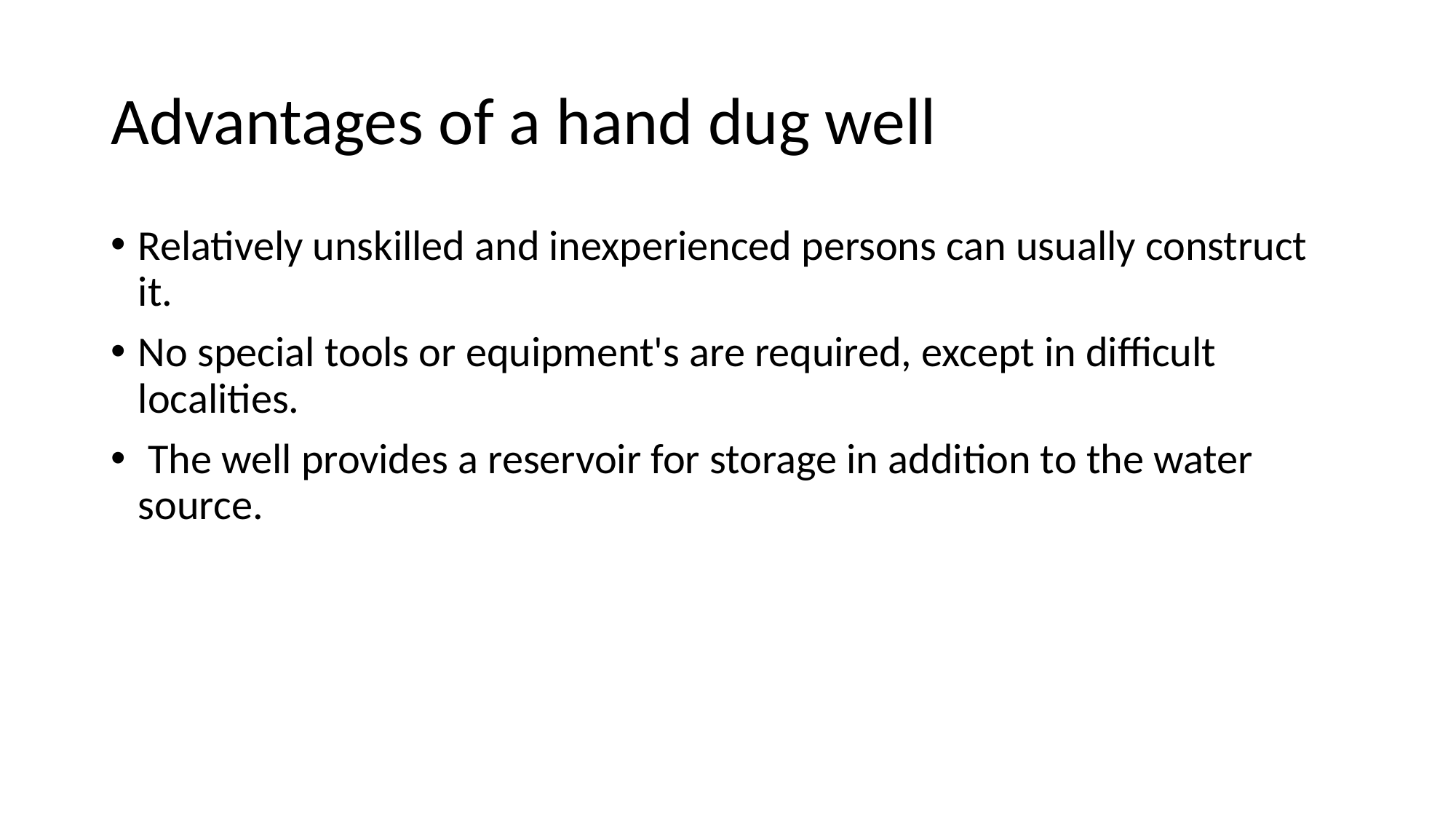

# Advantages of a hand dug well
Relatively unskilled and inexperienced persons can usually construct it.
No special tools or equipment's are required, except in difficult localities.
 The well provides a reservoir for storage in addition to the water source.